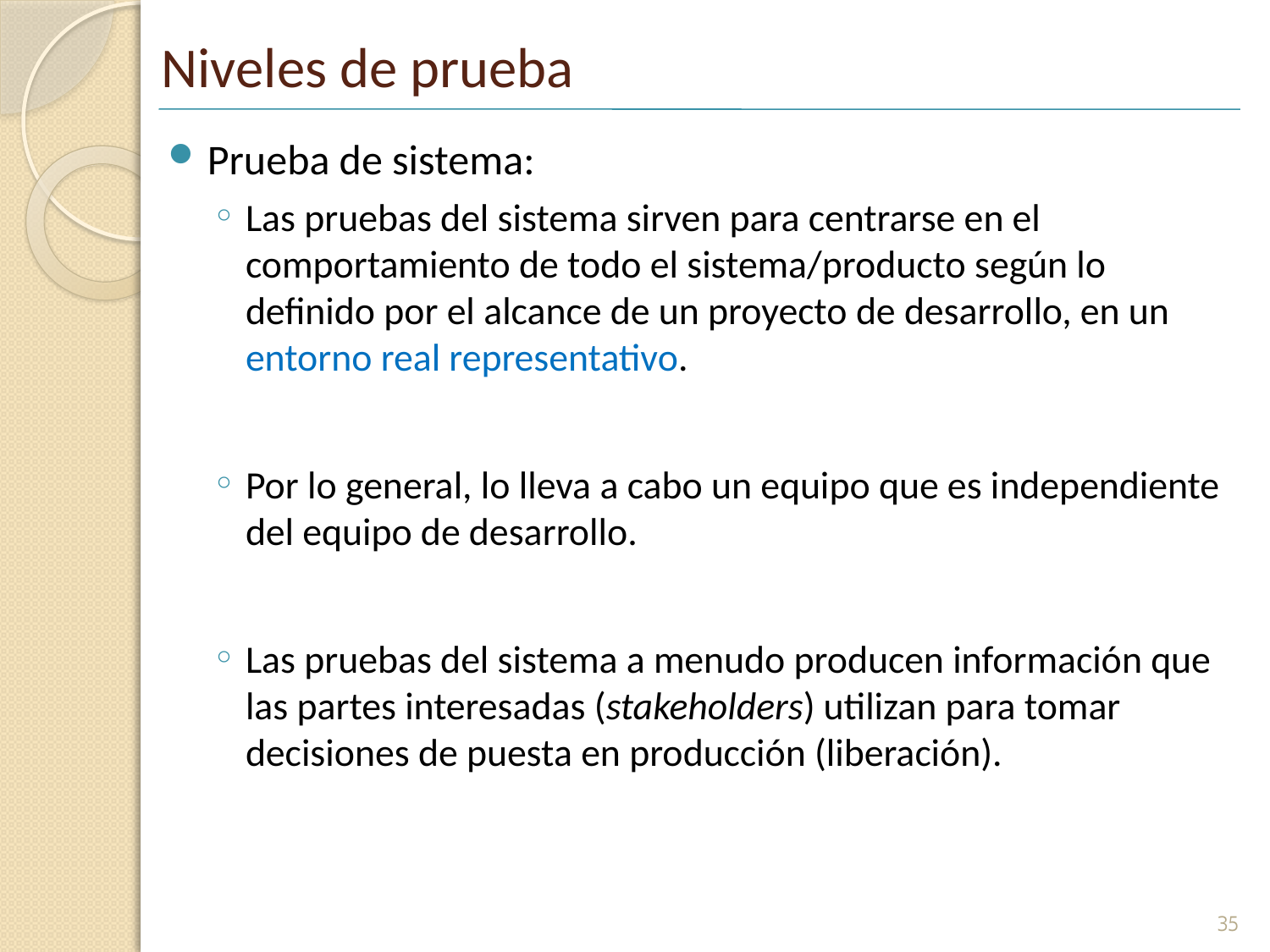

# Niveles de prueba
Prueba de sistema:
Las pruebas del sistema sirven para centrarse en el comportamiento de todo el sistema/producto según lo definido por el alcance de un proyecto de desarrollo, en un entorno real representativo.

Por lo general, lo lleva a cabo un equipo que es independiente del equipo de desarrollo.

Las pruebas del sistema a menudo producen información que las partes interesadas (stakeholders) utilizan para tomar decisiones de puesta en producción (liberación).
35